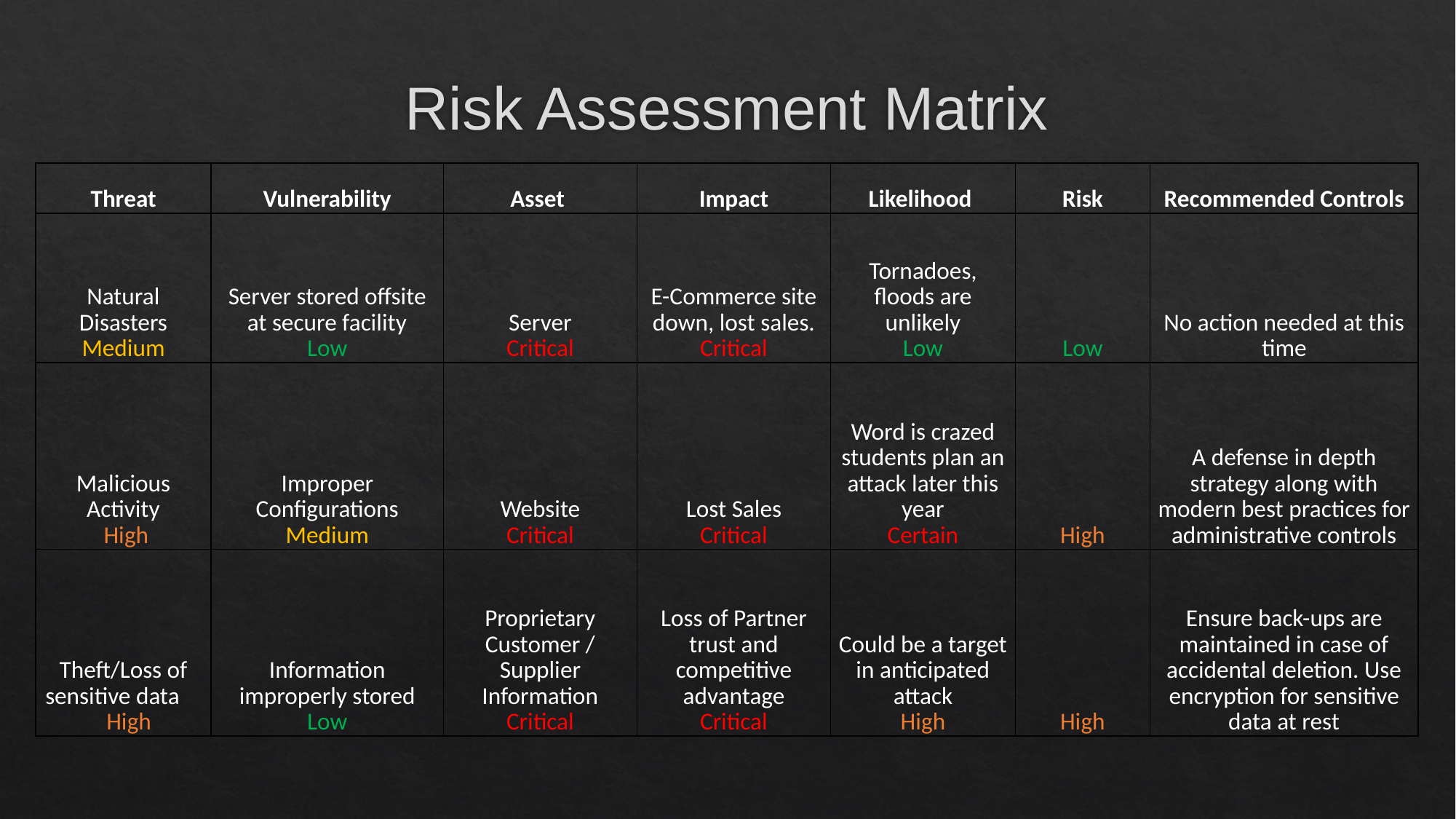

# Risk Assessment Matrix
| Threat | Vulnerability | Asset | Impact | Likelihood | Risk | Recommended Controls |
| --- | --- | --- | --- | --- | --- | --- |
| Natural Disasters Medium | Server stored offsite at secure facility Low | Server Critical | E-Commerce site down, lost sales. Critical | Tornadoes, floods are unlikely Low | Low | No action needed at this time |
| Malicious Activity High | Improper Configurations Medium | Website Critical | Lost Sales Critical | Word is crazed students plan an attack later this year Certain | High | A defense in depth strategy along with modern best practices for administrative controls |
| Theft/Loss of sensitive data High | Information improperly stored Low | Proprietary Customer / Supplier Information Critical | Loss of Partner trust and competitive advantage Critical | Could be a target in anticipated attack High | High | Ensure back-ups are maintained in case of accidental deletion. Use encryption for sensitive data at rest |